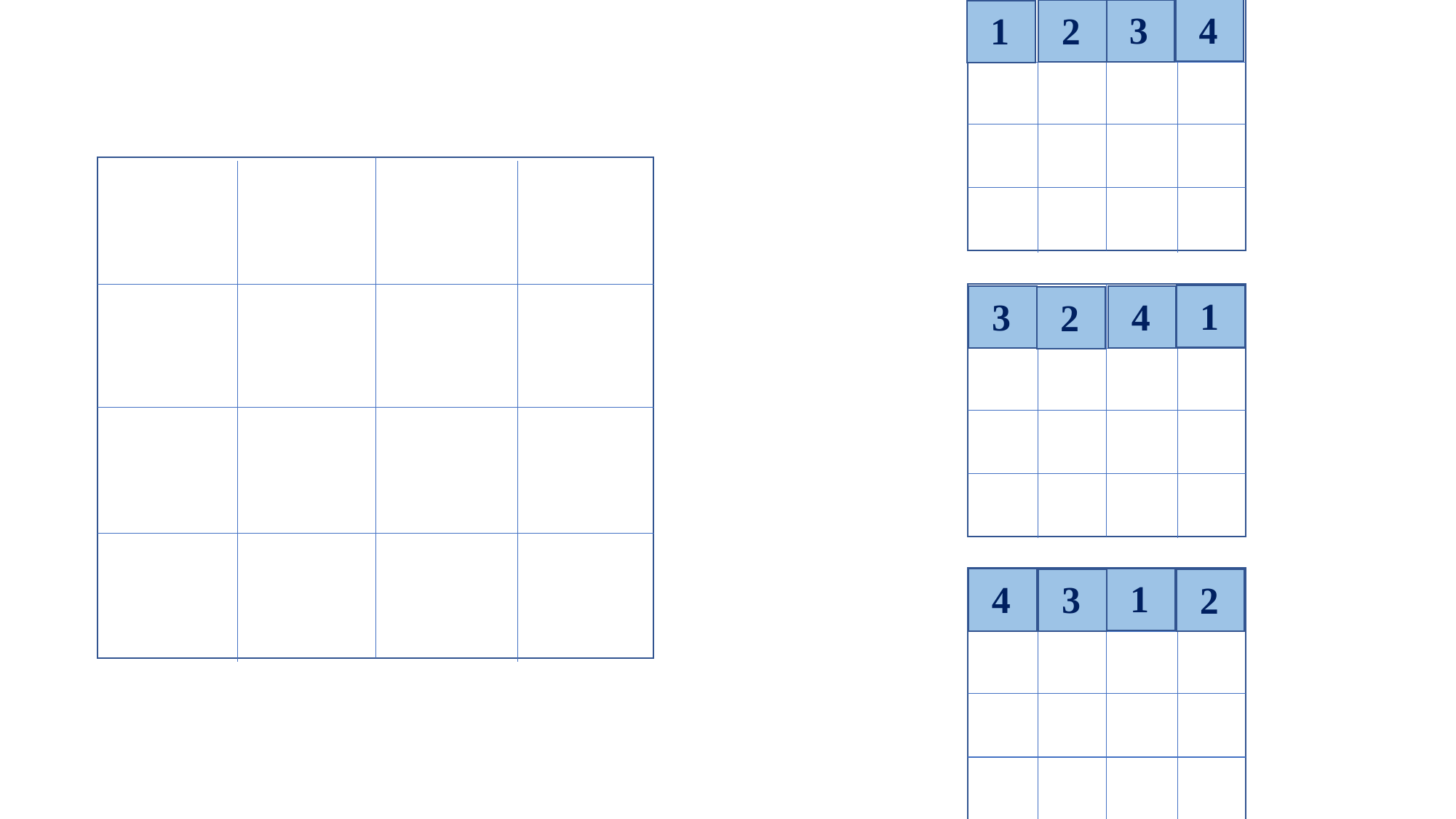

2

4

3

1

1

3

4

2

1

4

3

2